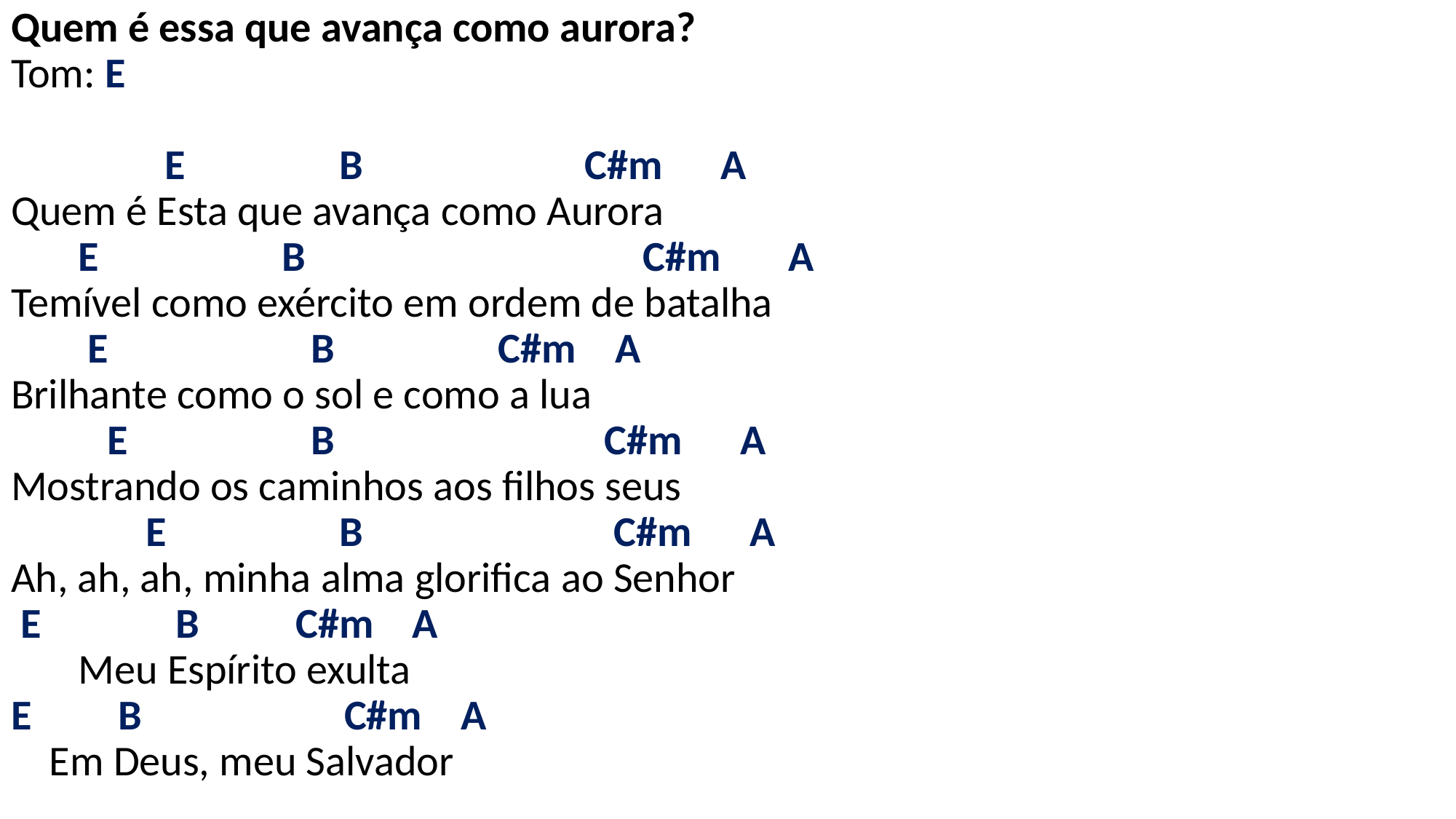

# Quem é essa que avança como aurora? Tom: E E                B                       C#m      A Quem é Esta que avança como Aurora E                   B                                   C#m       A Temível como exército em ordem de batalha E                     B                 C#m    A Brilhante como o sol e como a lua E                   B                            C#m      A Mostrando os caminhos aos filhos seus E                  B                          C#m      A Ah, ah, ah, minha alma glorifica ao Senhor E              B          C#m    A Meu Espírito exulta E         B                     C#m    A Em Deus, meu Salvador